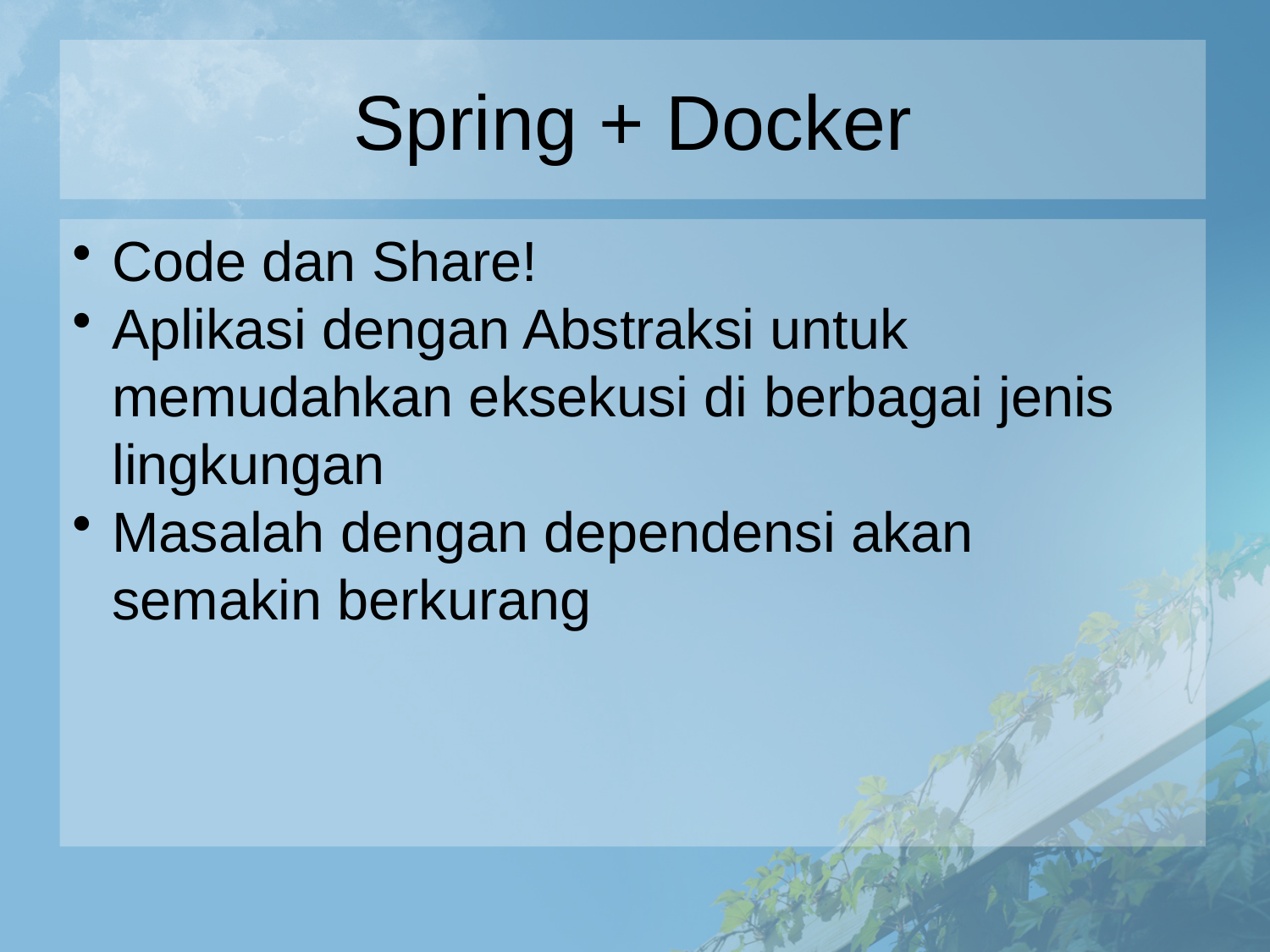

# Spring + Docker
Code dan Share!
Aplikasi dengan Abstraksi untuk memudahkan eksekusi di berbagai jenis lingkungan
Masalah dengan dependensi akan semakin berkurang